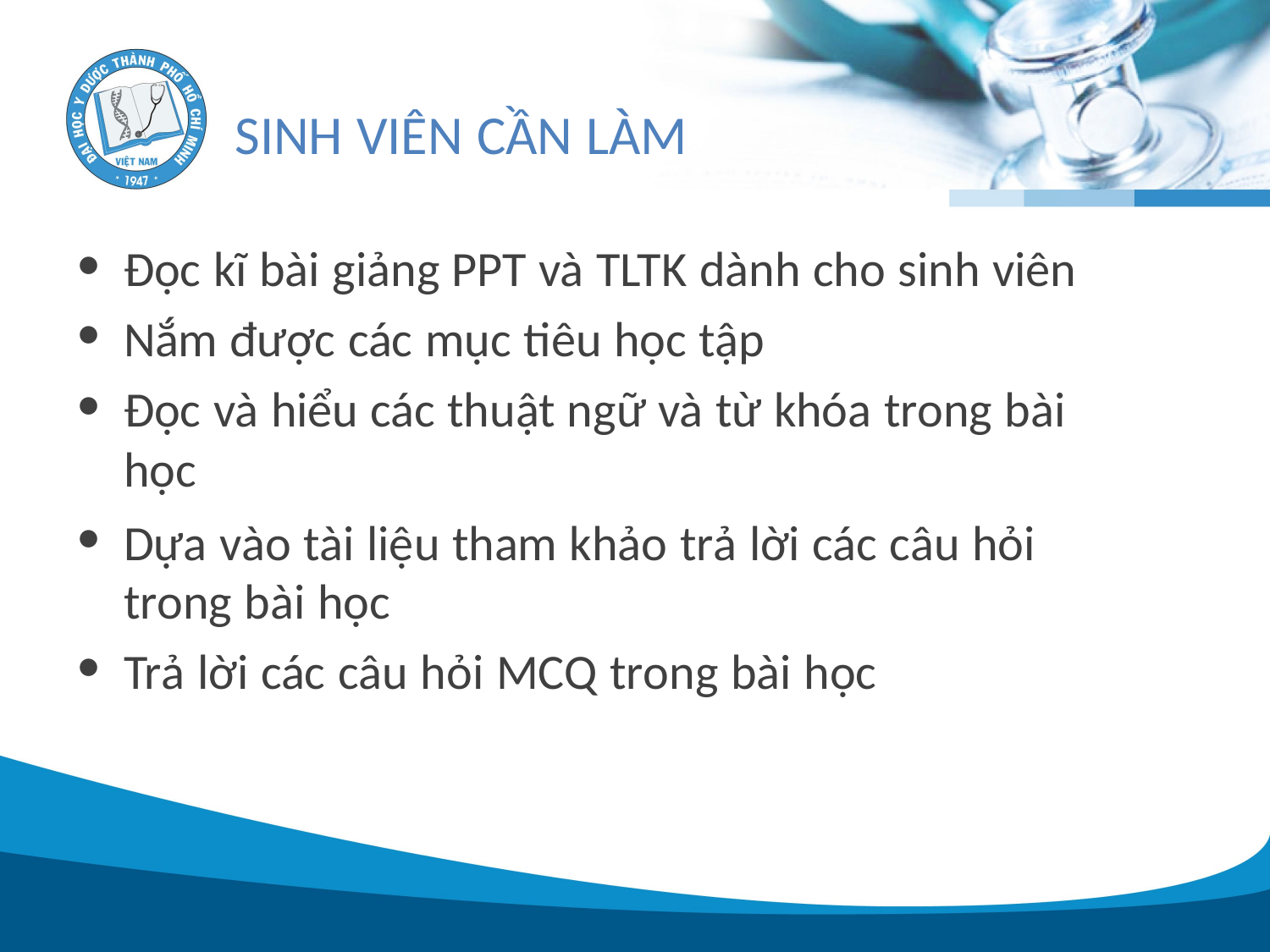

# SINH VIÊN CẦN LÀM
Đọc kĩ bài giảng PPT và TLTK dành cho sinh viên
Nắm được các mục tiêu học tập
Đọc và hiểu các thuật ngữ và từ khóa trong bài học
Dựa vào tài liệu tham khảo trả lời các câu hỏi trong bài học
Trả lời các câu hỏi MCQ trong bài học